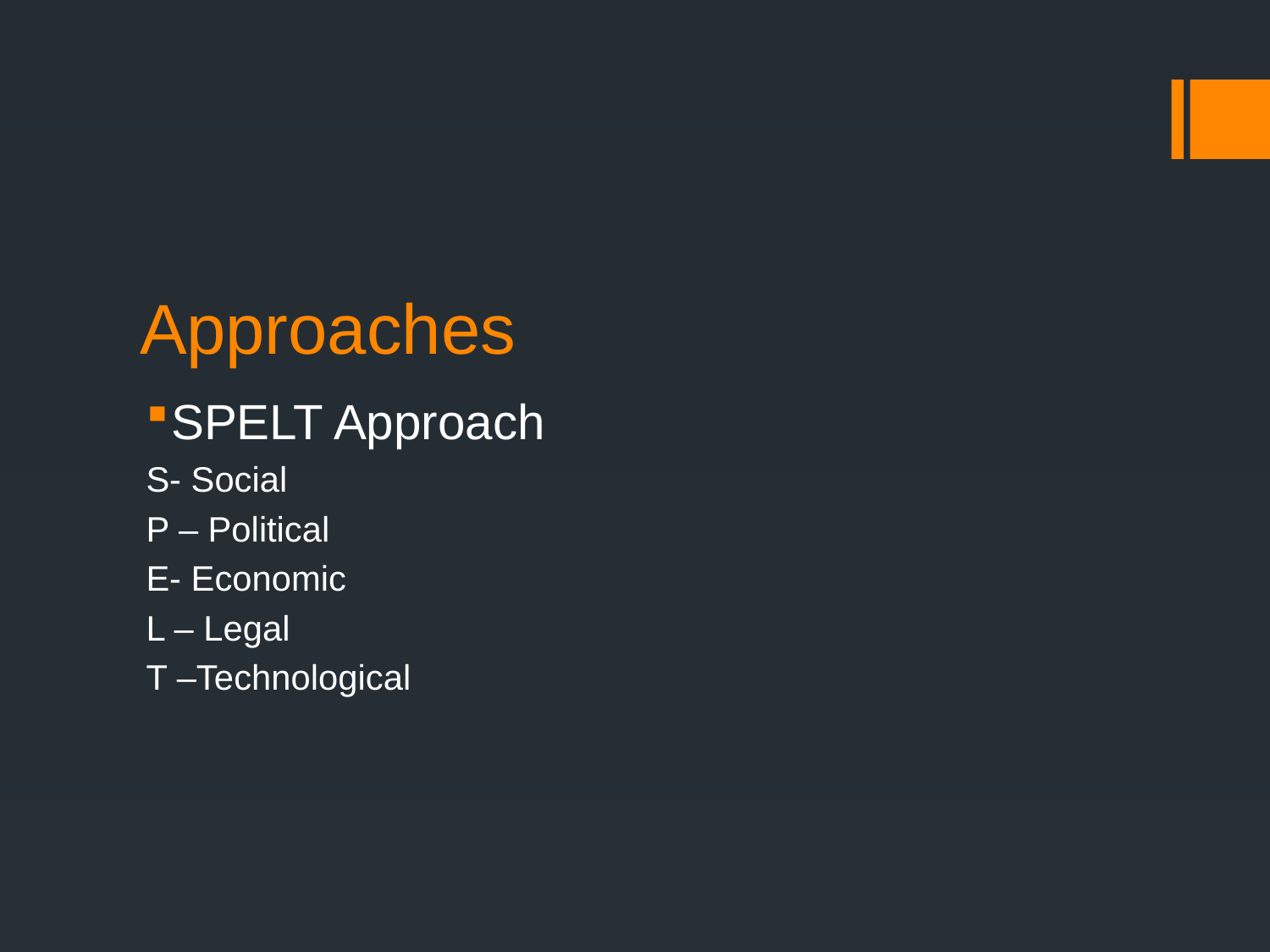

# Approaches
SPELT Approach
S- Social
P – Political
E- Economic
L – Legal
T –Technological